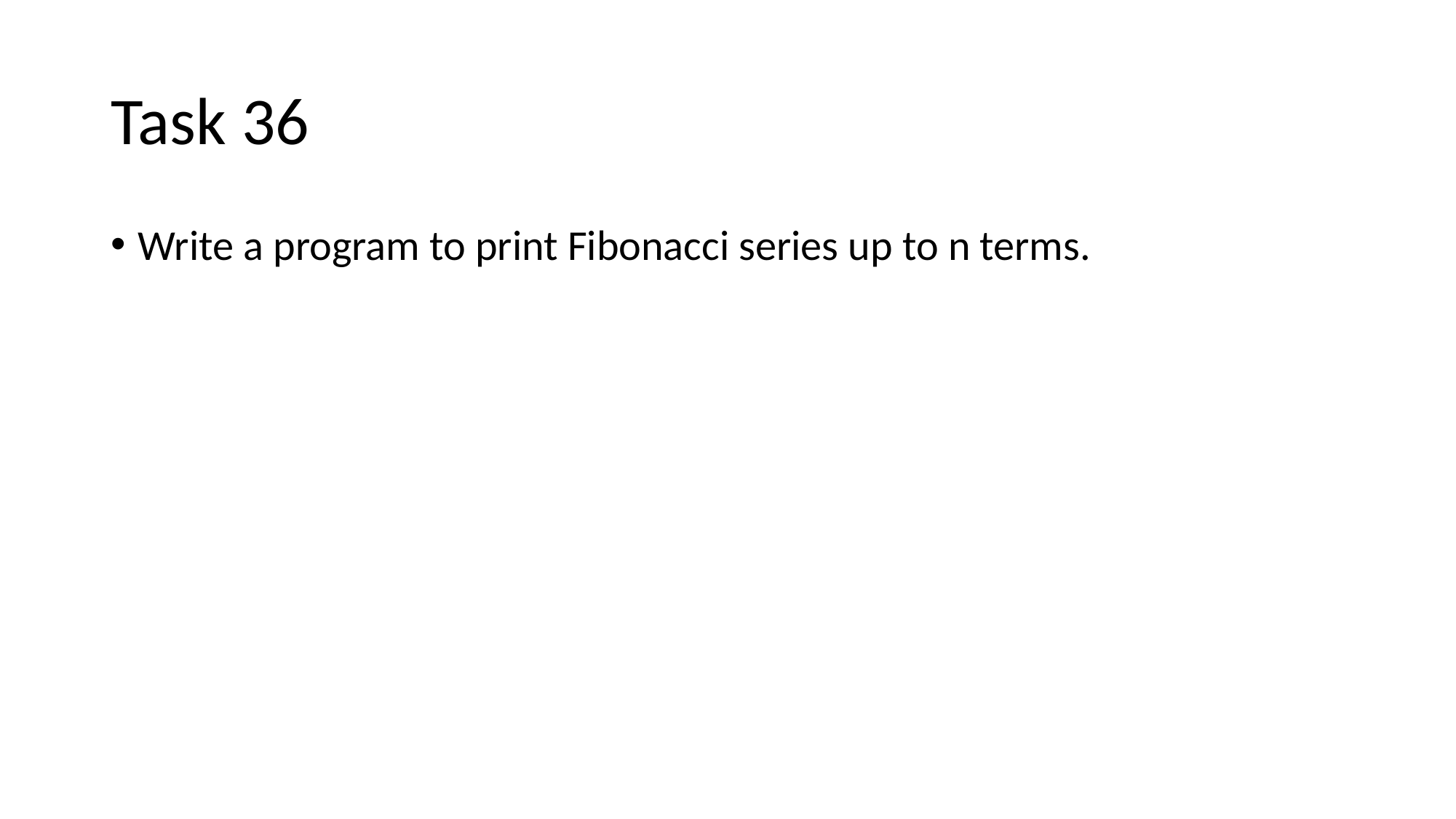

# Task 36
Write a program to print Fibonacci series up to n terms.